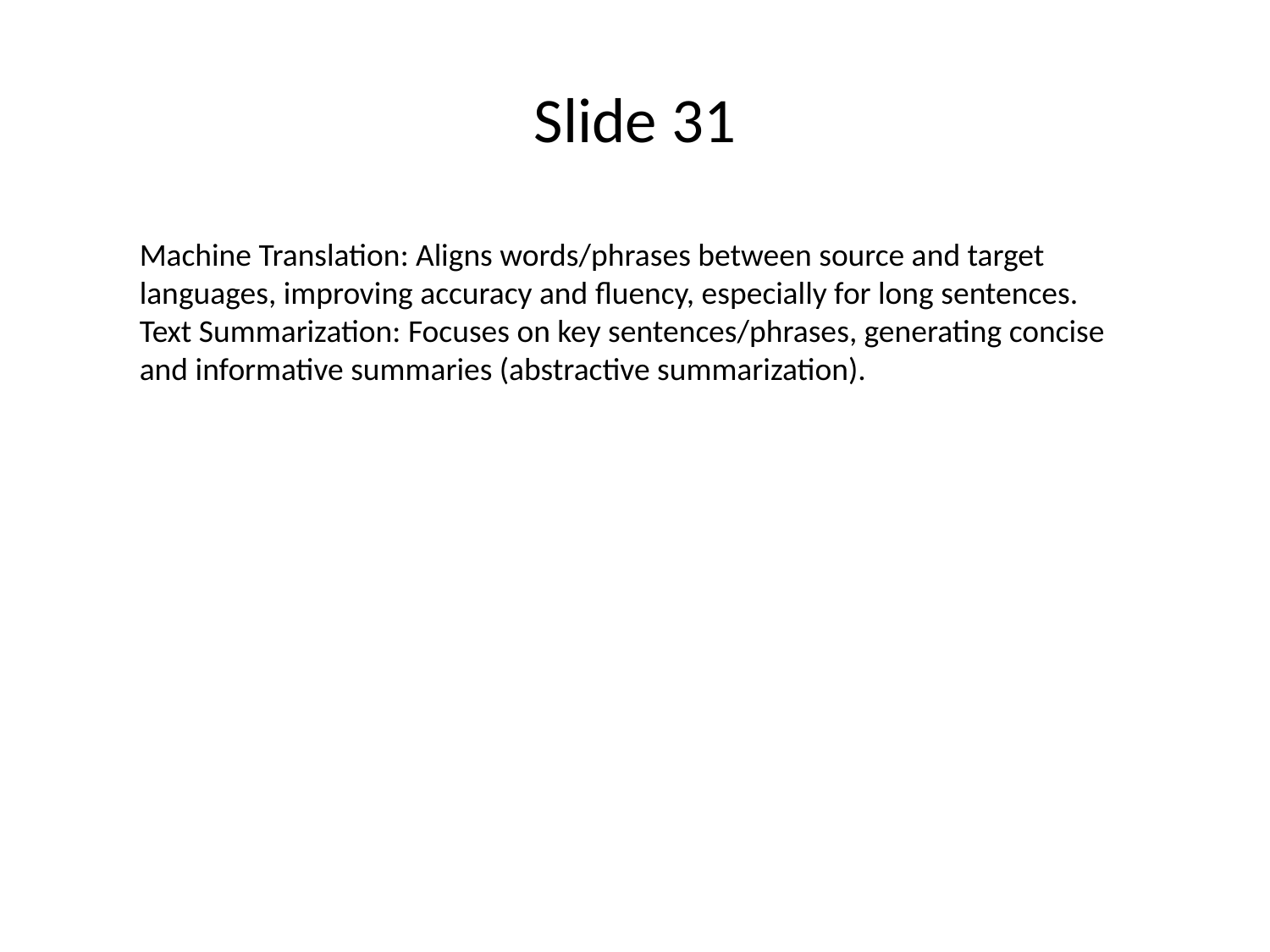

# Slide 31

Machine Translation: Aligns words/phrases between source and target languages, improving accuracy and fluency, especially for long sentences. Text Summarization: Focuses on key sentences/phrases, generating concise and informative summaries (abstractive summarization).